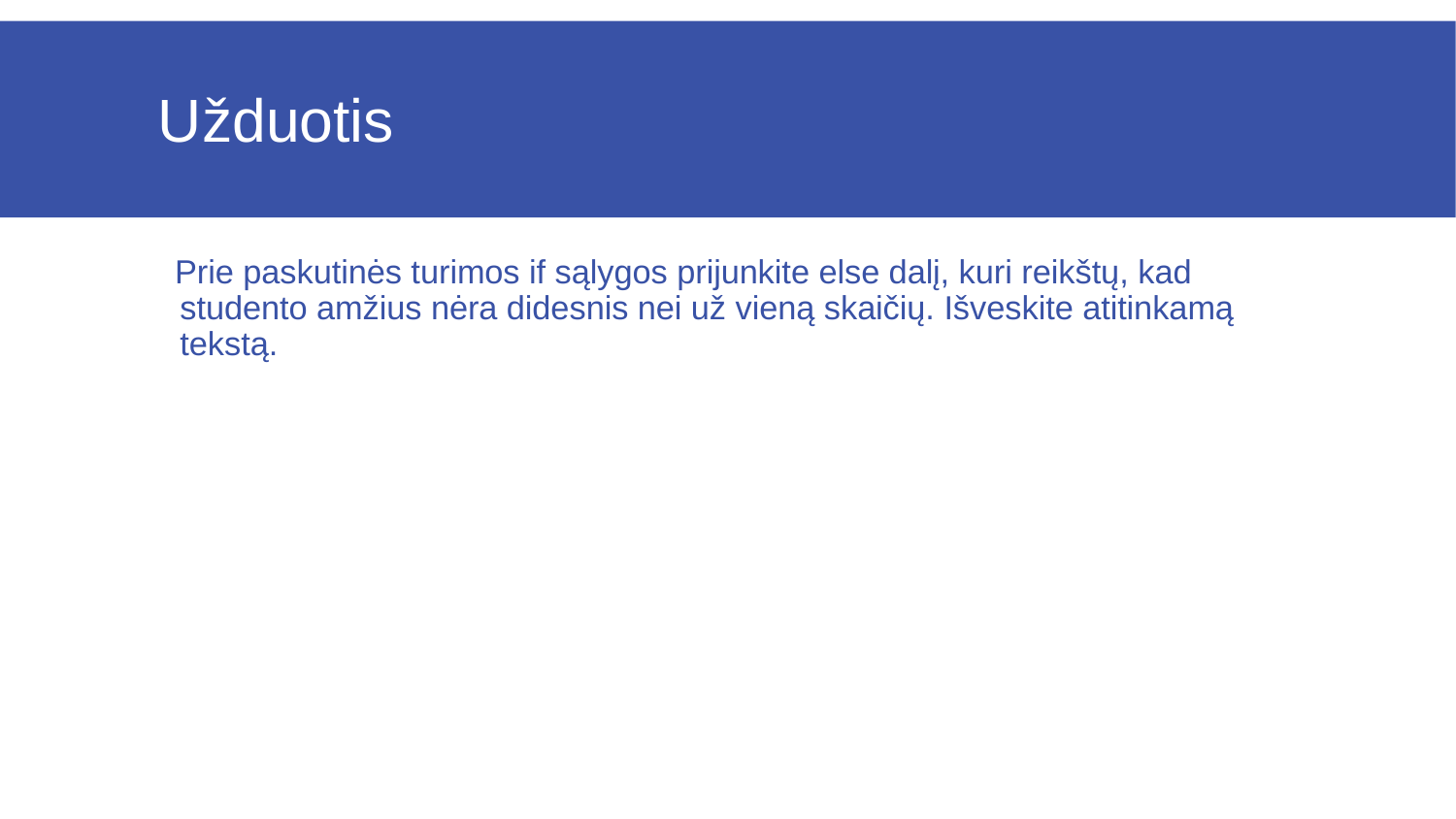

# Užduotis
Prie paskutinės turimos if sąlygos prijunkite else dalį, kuri reikštų, kad studento amžius nėra didesnis nei už vieną skaičių. Išveskite atitinkamą tekstą.